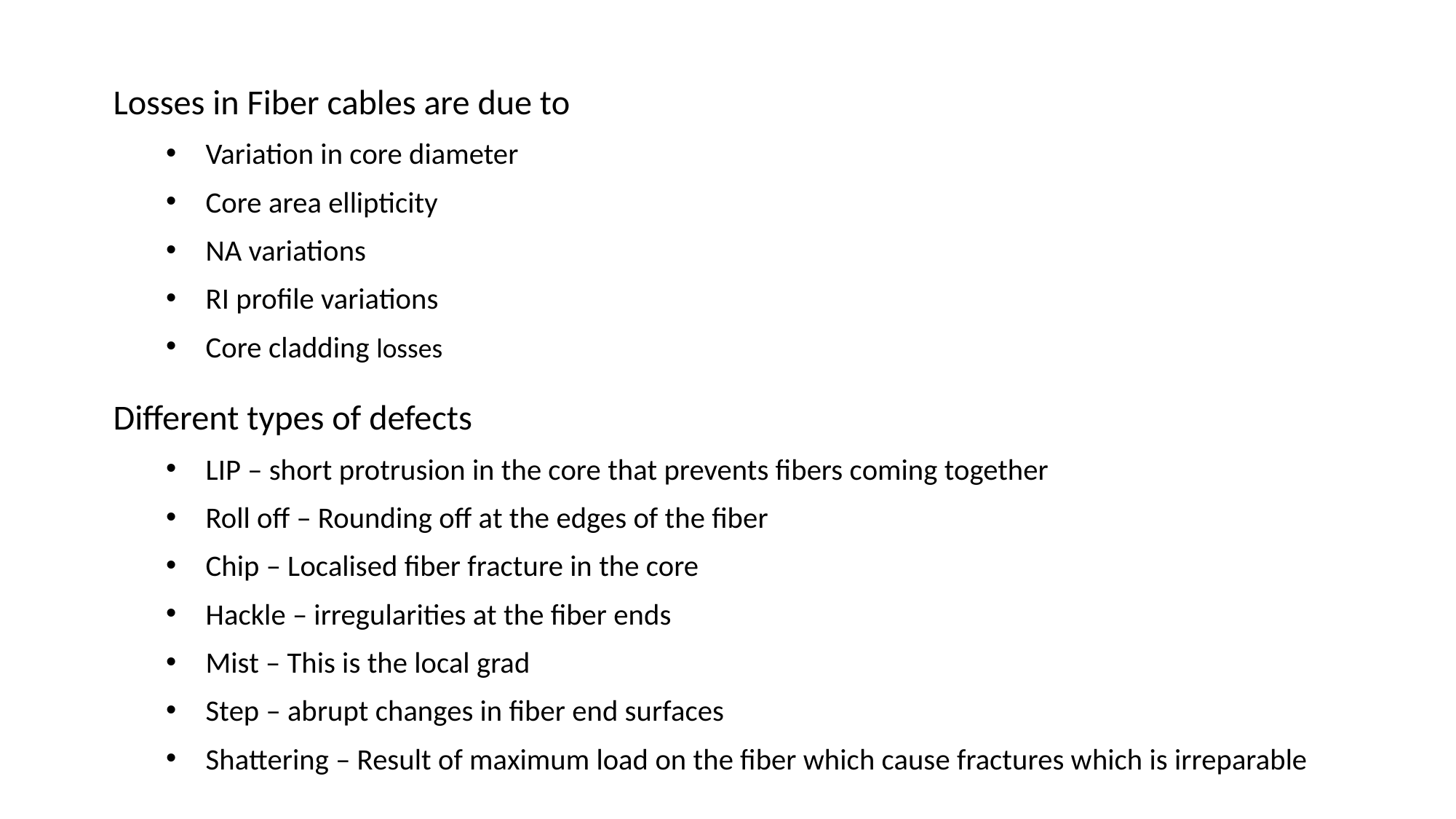

Losses in Fiber cables are due to
Variation in core diameter
Core area ellipticity
NA variations
RI profile variations
Core cladding losses

Different types of defects
LIP – short protrusion in the core that prevents fibers coming together
Roll off – Rounding off at the edges of the fiber
Chip – Localised fiber fracture in the core
Hackle – irregularities at the fiber ends
Mist – This is the local grad
Step – abrupt changes in fiber end surfaces
Shattering – Result of maximum load on the fiber which cause fractures which is irreparable